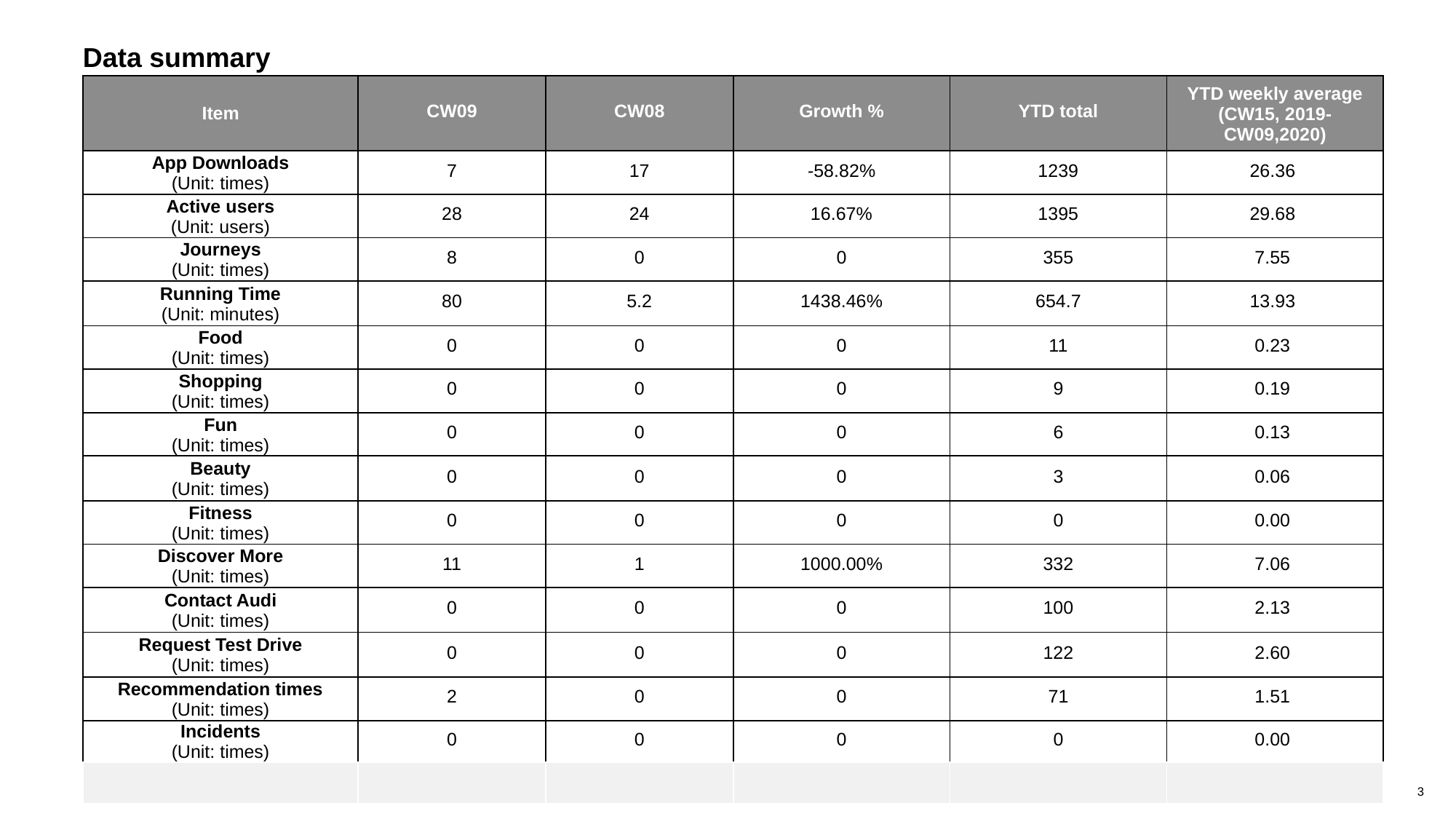

# Data summary
| Item | CW09 | CW08 | Growth % | YTD total | YTD weekly average (CW15, 2019-CW09,2020) |
| --- | --- | --- | --- | --- | --- |
| App Downloads (Unit: times) | 7 | 17 | -58.82% | 1239 | 26.36 |
| Active users (Unit: users) | 28 | 24 | 16.67% | 1395 | 29.68 |
| Journeys (Unit: times) | 8 | 0 | 0 | 355 | 7.55 |
| Running Time (Unit: minutes) | 80 | 5.2 | 1438.46% | 654.7 | 13.93 |
| Food (Unit: times) | 0 | 0 | 0 | 11 | 0.23 |
| Shopping (Unit: times) | 0 | 0 | 0 | 9 | 0.19 |
| Fun (Unit: times) | 0 | 0 | 0 | 6 | 0.13 |
| Beauty (Unit: times) | 0 | 0 | 0 | 3 | 0.06 |
| Fitness (Unit: times) | 0 | 0 | 0 | 0 | 0.00 |
| Discover More (Unit: times) | 11 | 1 | 1000.00% | 332 | 7.06 |
| Contact Audi (Unit: times) | 0 | 0 | 0 | 100 | 2.13 |
| Request Test Drive (Unit: times) | 0 | 0 | 0 | 122 | 2.60 |
| Recommendation times (Unit: times) | 2 | 0 | 0 | 71 | 1.51 |
| Incidents (Unit: times) | 0 | 0 | 0 | 0 | 0.00 |
|  |  |  |  |  |  |